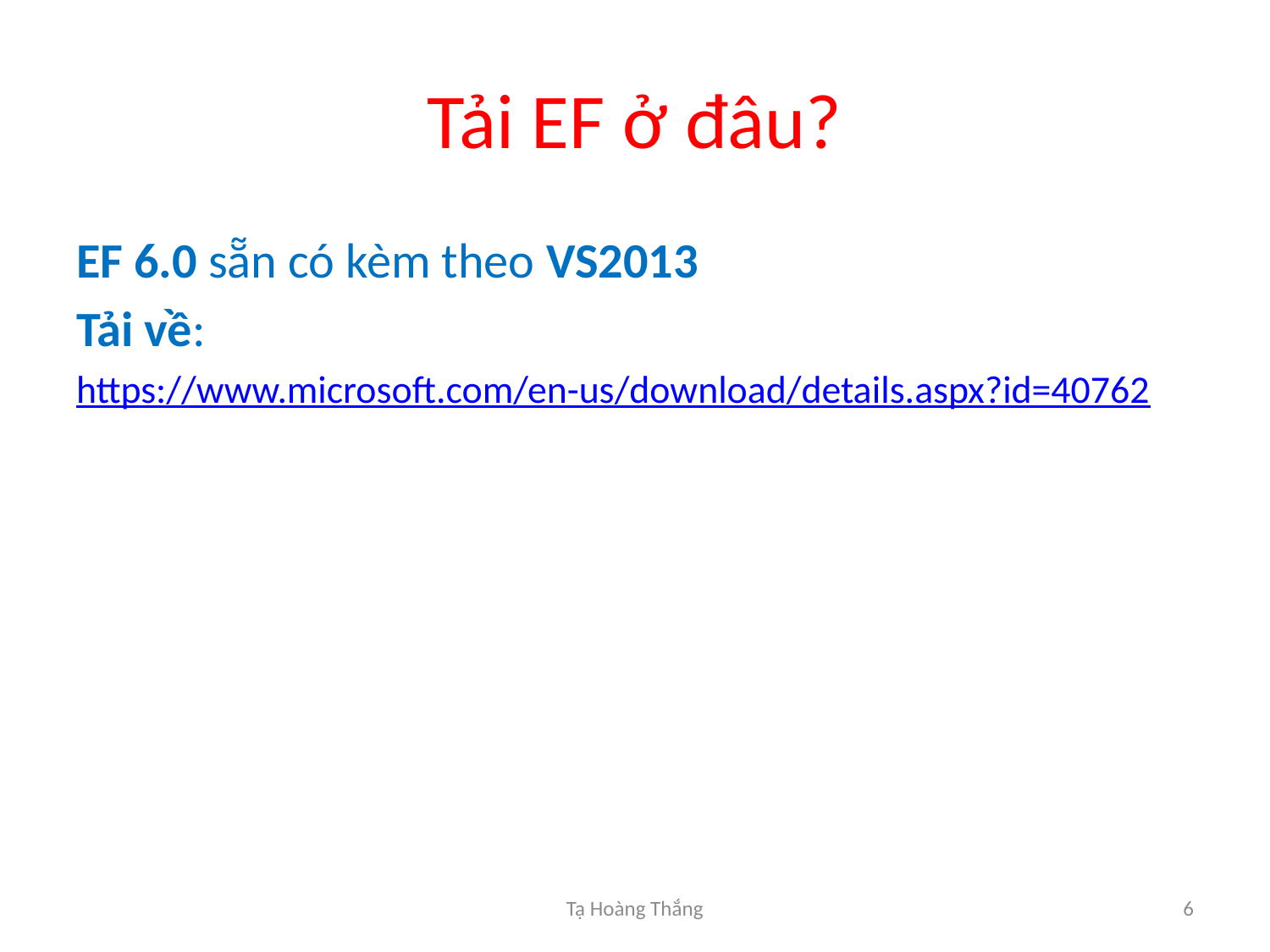

# Tải EF ở đâu?
EF 6.0 sẵn có kèm theo VS2013
Tải về:
https://www.microsoft.com/en-us/download/details.aspx?id=40762

Tạ Hoàng Thắng
6